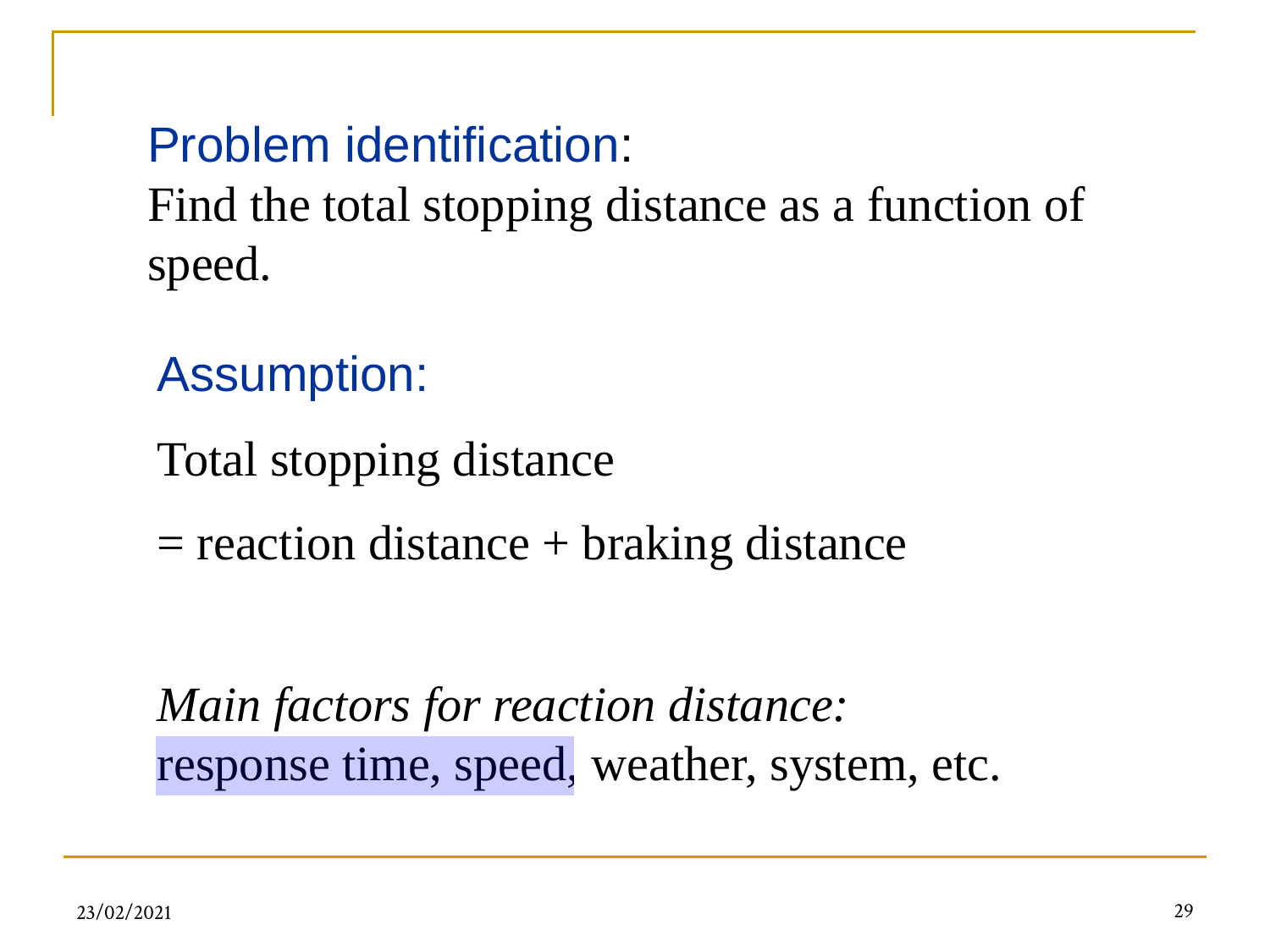

Problem identification:
Find the total stopping distance as a function of speed.
Assumption:
Total stopping distance
= reaction distance + braking distance
Main factors for reaction distance:
response time, speed, weather, system, etc.

23/02/2021
29